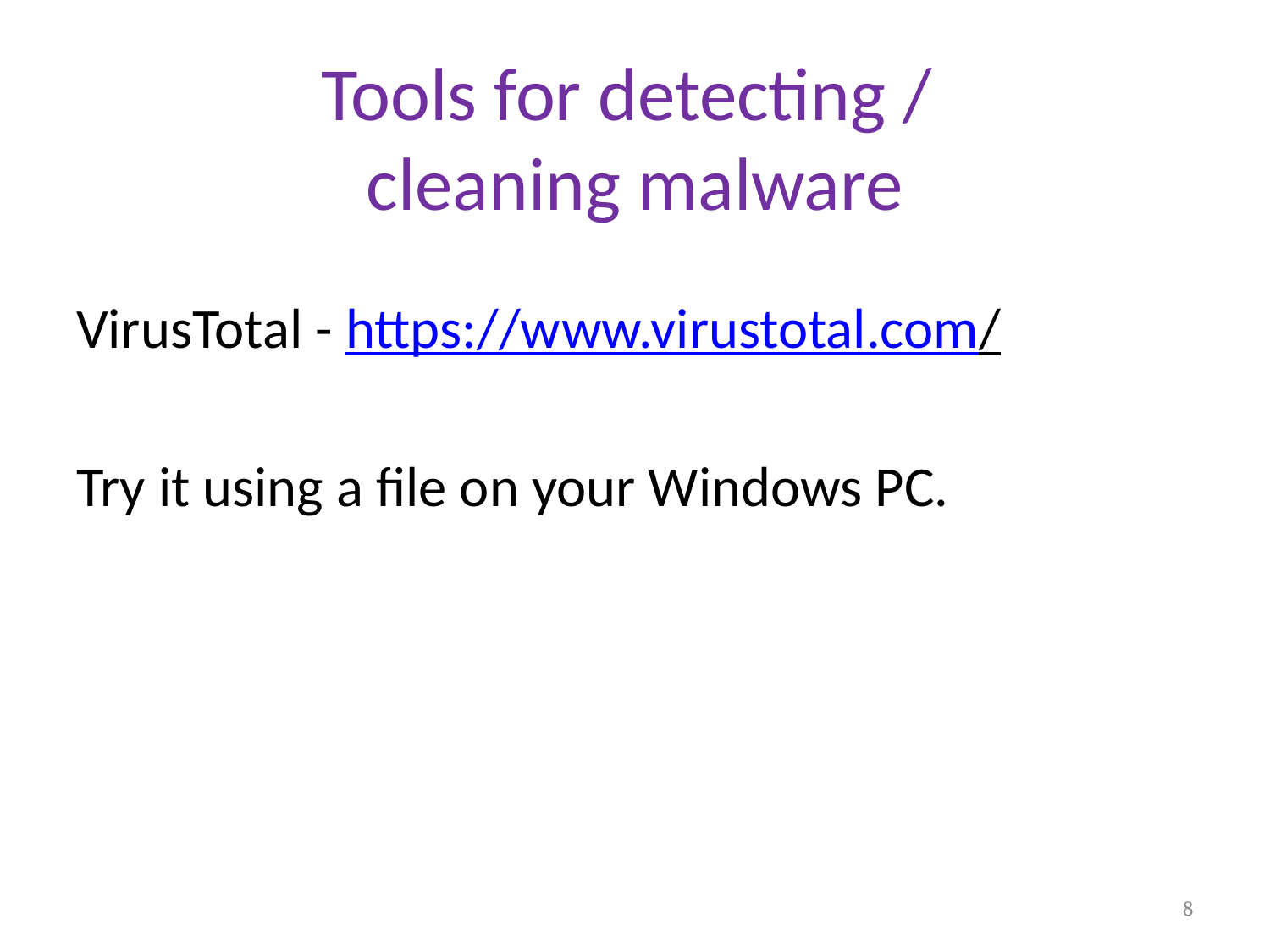

# Tools for detecting / cleaning malware
VirusTotal - https://www.virustotal.com/

Try it using a file on your Windows PC.
8